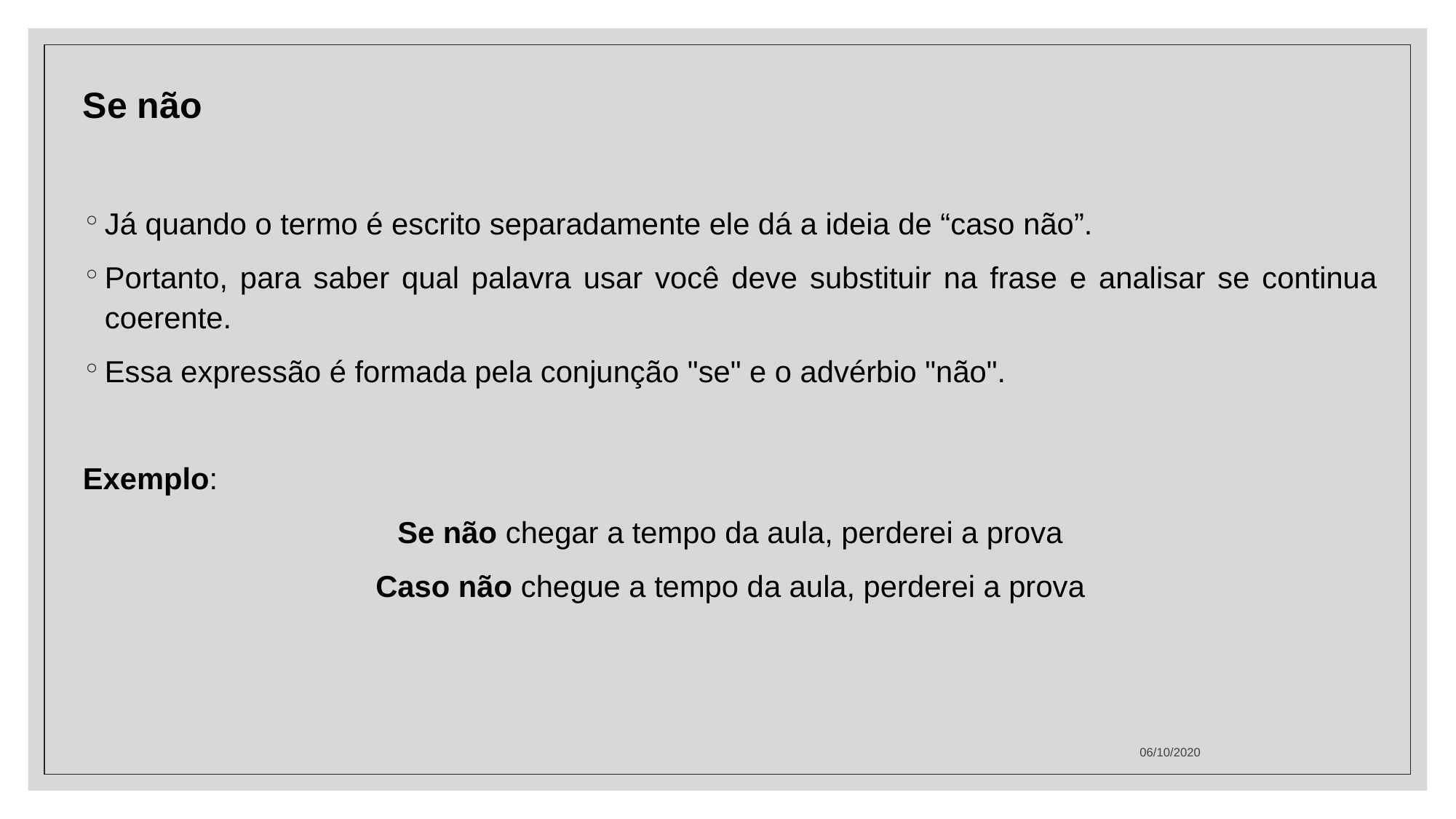

Se não

Já quando o termo é escrito separadamente ele dá a ideia de “caso não”.
Portanto, para saber qual palavra usar você deve substituir na frase e analisar se continua coerente.
Essa expressão é formada pela conjunção "se" e o advérbio "não".

Exemplo:
Se não chegar a tempo da aula, perderei a prova
Caso não chegue a tempo da aula, perderei a prova

06/10/2020